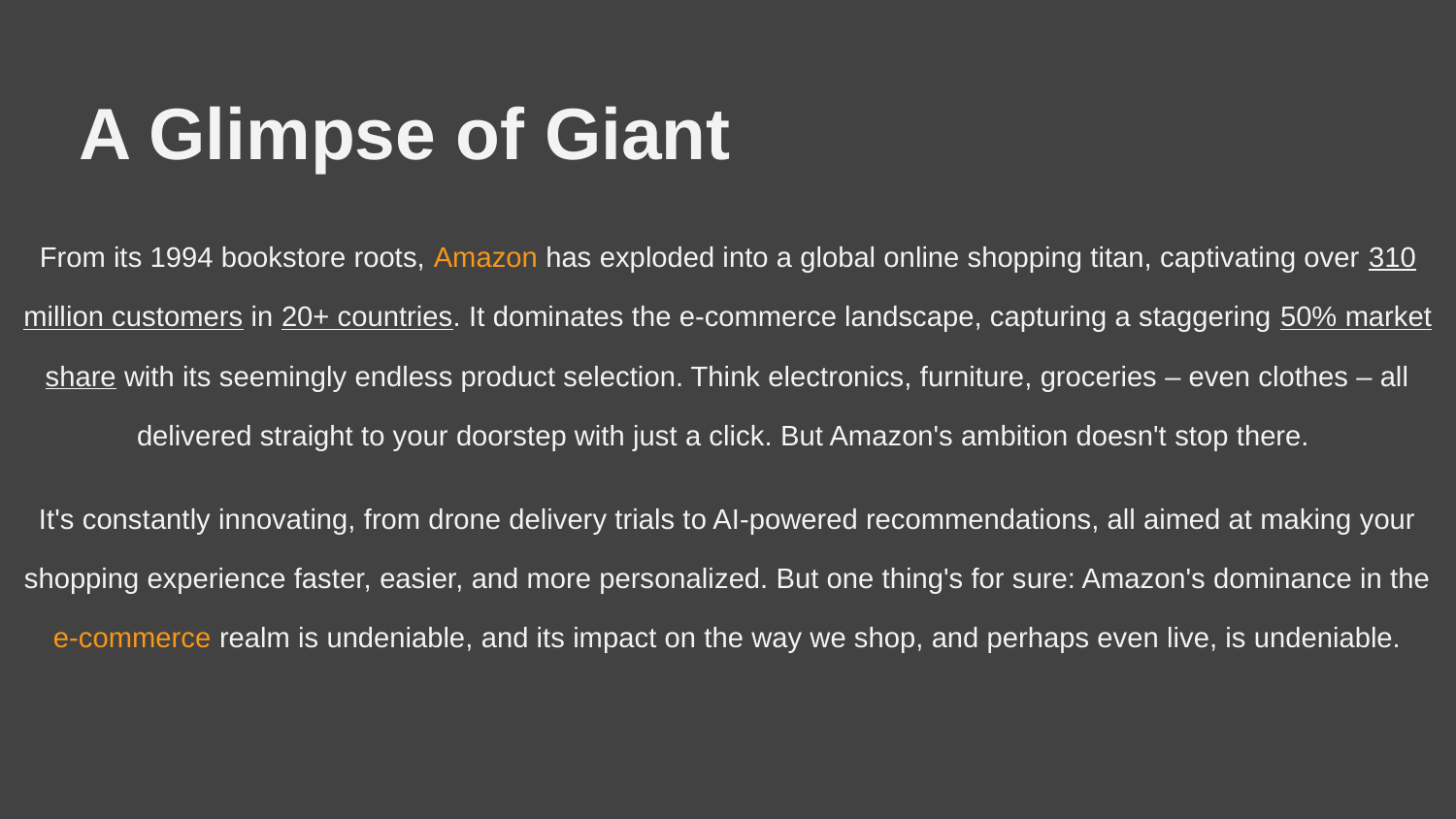

A Glimpse of Giant
From its 1994 bookstore roots, Amazon has exploded into a global online shopping titan, captivating over 310 million customers in 20+ countries. It dominates the e-commerce landscape, capturing a staggering 50% market share with its seemingly endless product selection. Think electronics, furniture, groceries – even clothes – all delivered straight to your doorstep with just a click. But Amazon's ambition doesn't stop there.
It's constantly innovating, from drone delivery trials to AI-powered recommendations, all aimed at making your shopping experience faster, easier, and more personalized. But one thing's for sure: Amazon's dominance in the e-commerce realm is undeniable, and its impact on the way we shop, and perhaps even live, is undeniable.